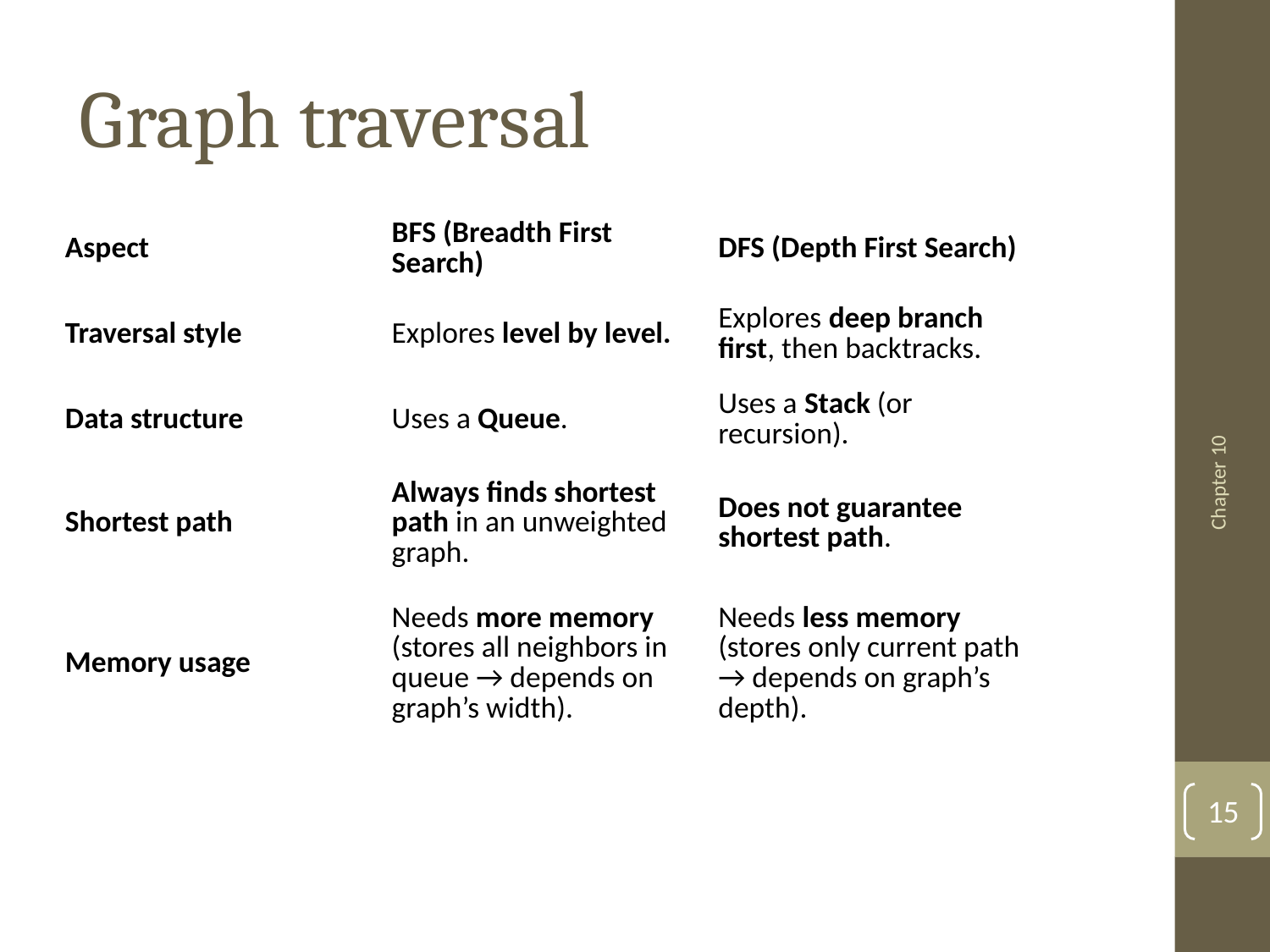

# Graph traversal
| Aspect | BFS (Breadth First Search) | DFS (Depth First Search) |
| --- | --- | --- |
| Traversal style | Explores level by level. | Explores deep branch first, then backtracks. |
| Data structure | Uses a Queue. | Uses a Stack (or recursion). |
| Shortest path | Always finds shortest path in an unweighted graph. | Does not guarantee shortest path. |
| Memory usage | Needs more memory (stores all neighbors in queue → depends on graph’s width). | Needs less memory (stores only current path → depends on graph’s depth). |
Chapter 10

15